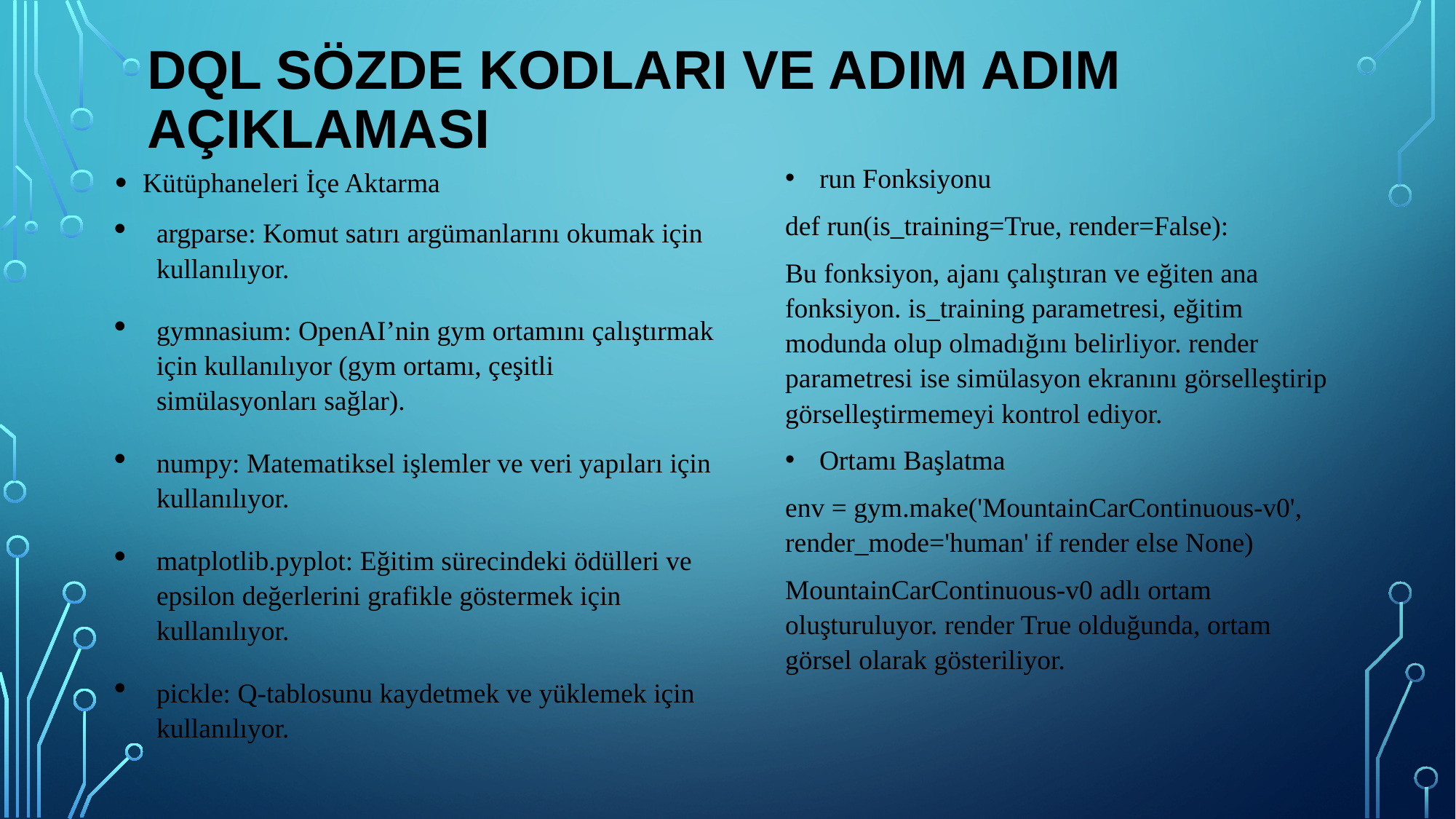

# Dql sözde kodları ve adım adım açıklaması
Kütüphaneleri İçe Aktarma
argparse: Komut satırı argümanlarını okumak için kullanılıyor.
gymnasium: OpenAI’nin gym ortamını çalıştırmak için kullanılıyor (gym ortamı, çeşitli simülasyonları sağlar).
numpy: Matematiksel işlemler ve veri yapıları için kullanılıyor.
matplotlib.pyplot: Eğitim sürecindeki ödülleri ve epsilon değerlerini grafikle göstermek için kullanılıyor.
pickle: Q-tablosunu kaydetmek ve yüklemek için kullanılıyor.
run Fonksiyonu
def run(is_training=True, render=False):
Bu fonksiyon, ajanı çalıştıran ve eğiten ana fonksiyon. is_training parametresi, eğitim modunda olup olmadığını belirliyor. render parametresi ise simülasyon ekranını görselleştirip görselleştirmemeyi kontrol ediyor.
Ortamı Başlatma
env = gym.make('MountainCarContinuous-v0', render_mode='human' if render else None)
MountainCarContinuous-v0 adlı ortam oluşturuluyor. render True olduğunda, ortam görsel olarak gösteriliyor.